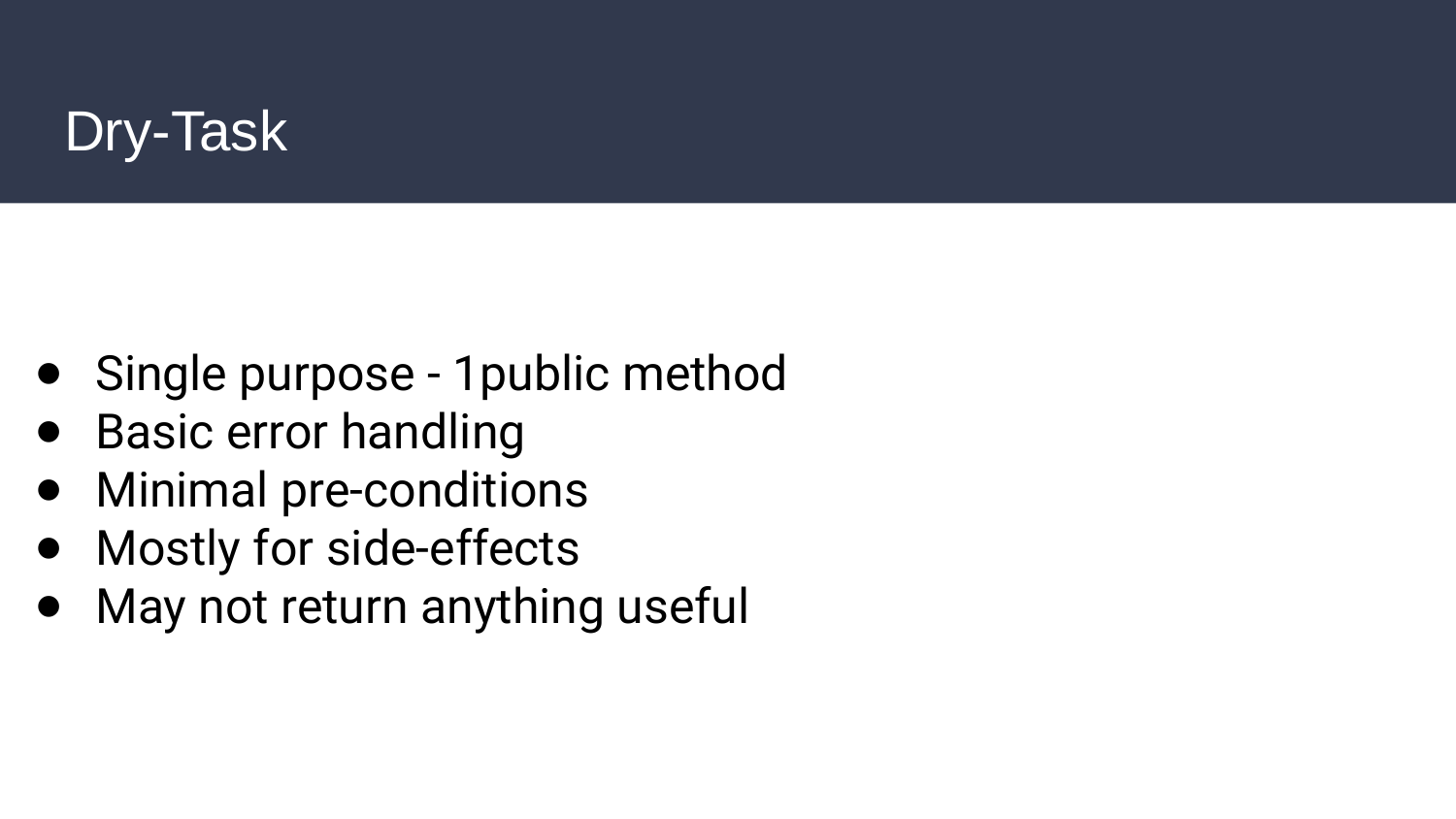

# Dry-Task

Single purpose - 1public method
Basic error handling
Minimal pre-conditions
Mostly for side-effects
May not return anything useful